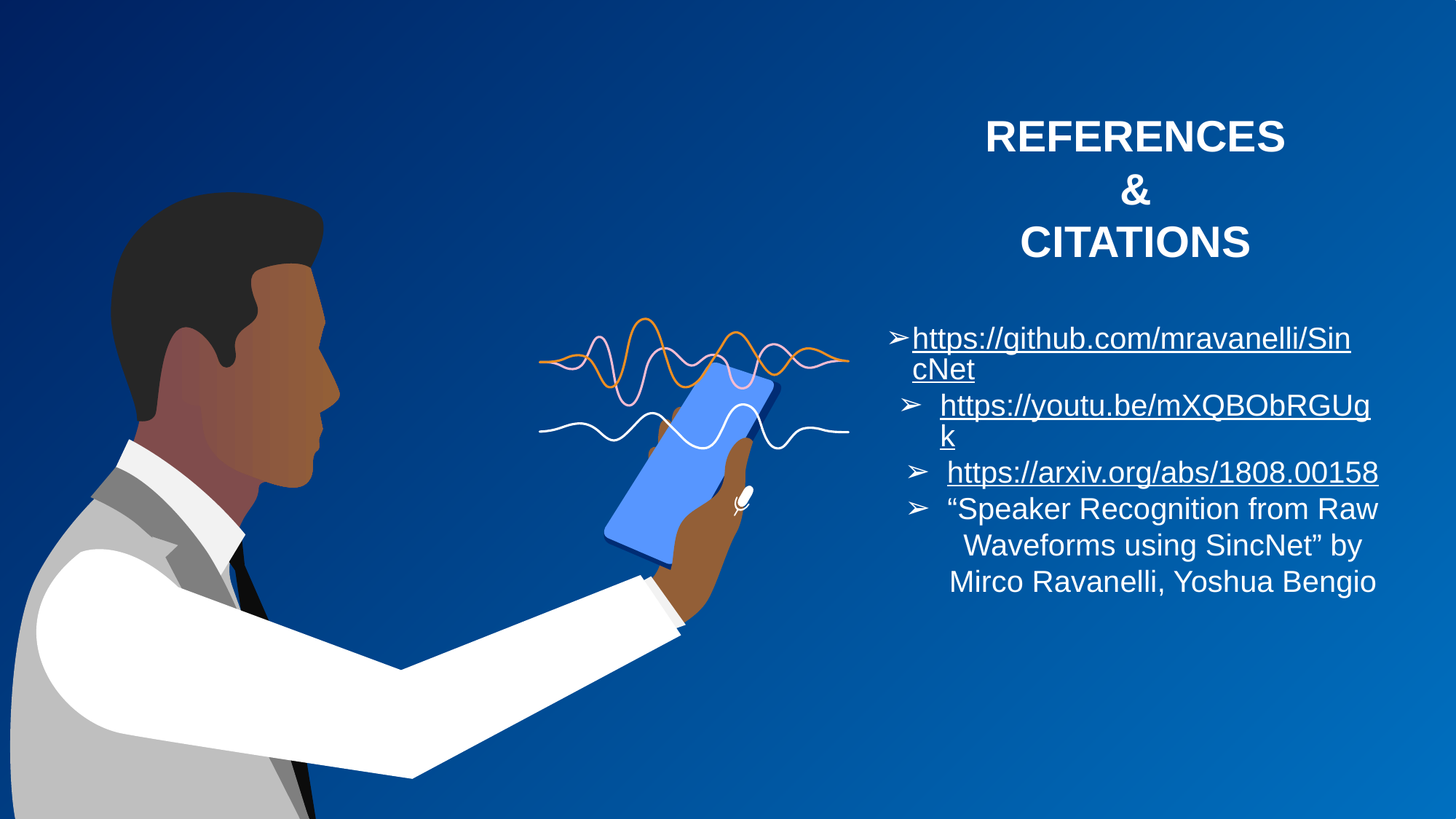

REFERENCES
&
CITATIONS

https://github.com/mravanelli/SincNet
https://youtu.be/mXQBObRGUgk
https://arxiv.org/abs/1808.00158
“Speaker Recognition from Raw Waveforms using SincNet” by Mirco Ravanelli, Yoshua Bengio